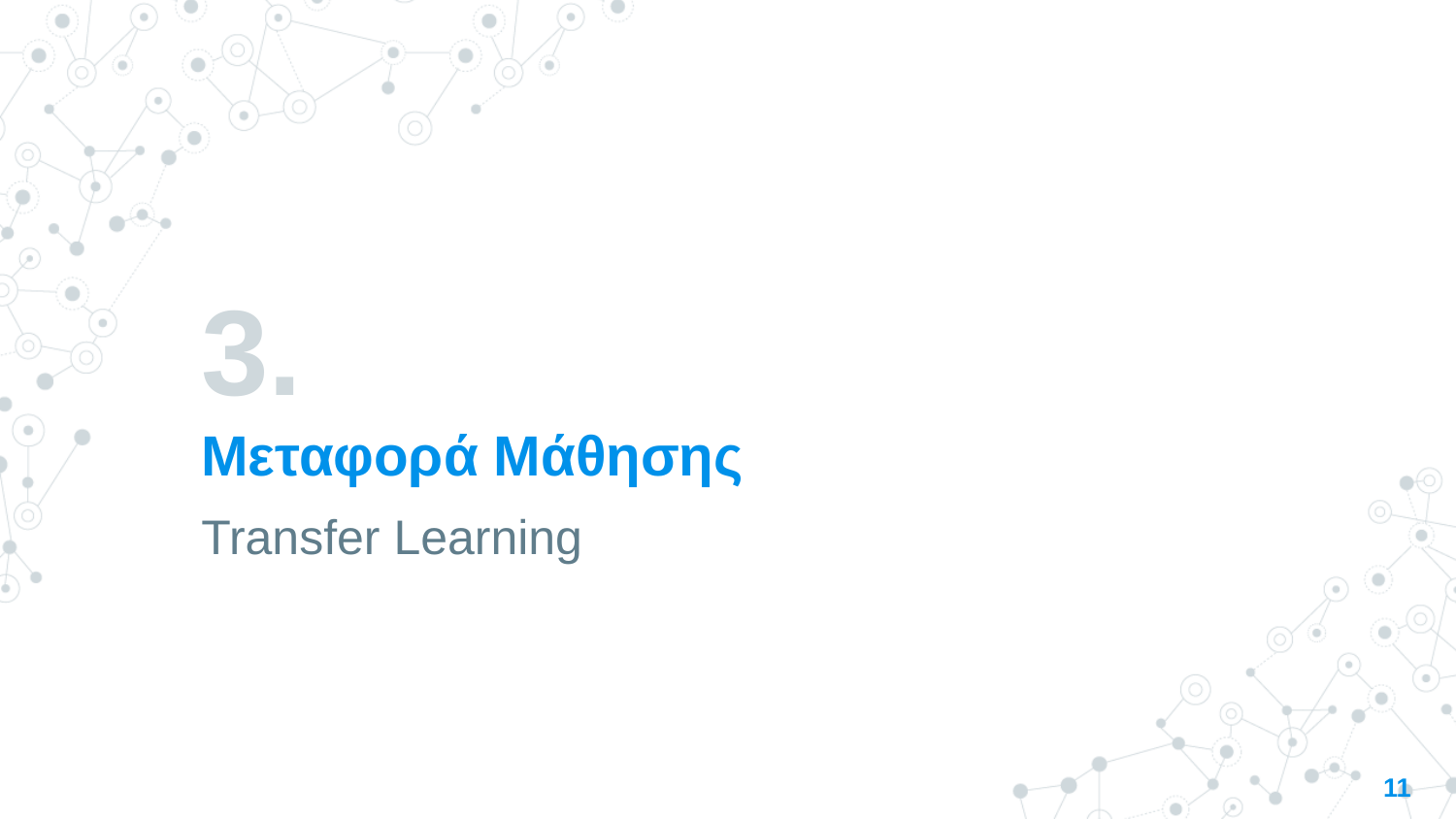

# 3.
Μεταφορά Μάθησης
Transfer Learning
11